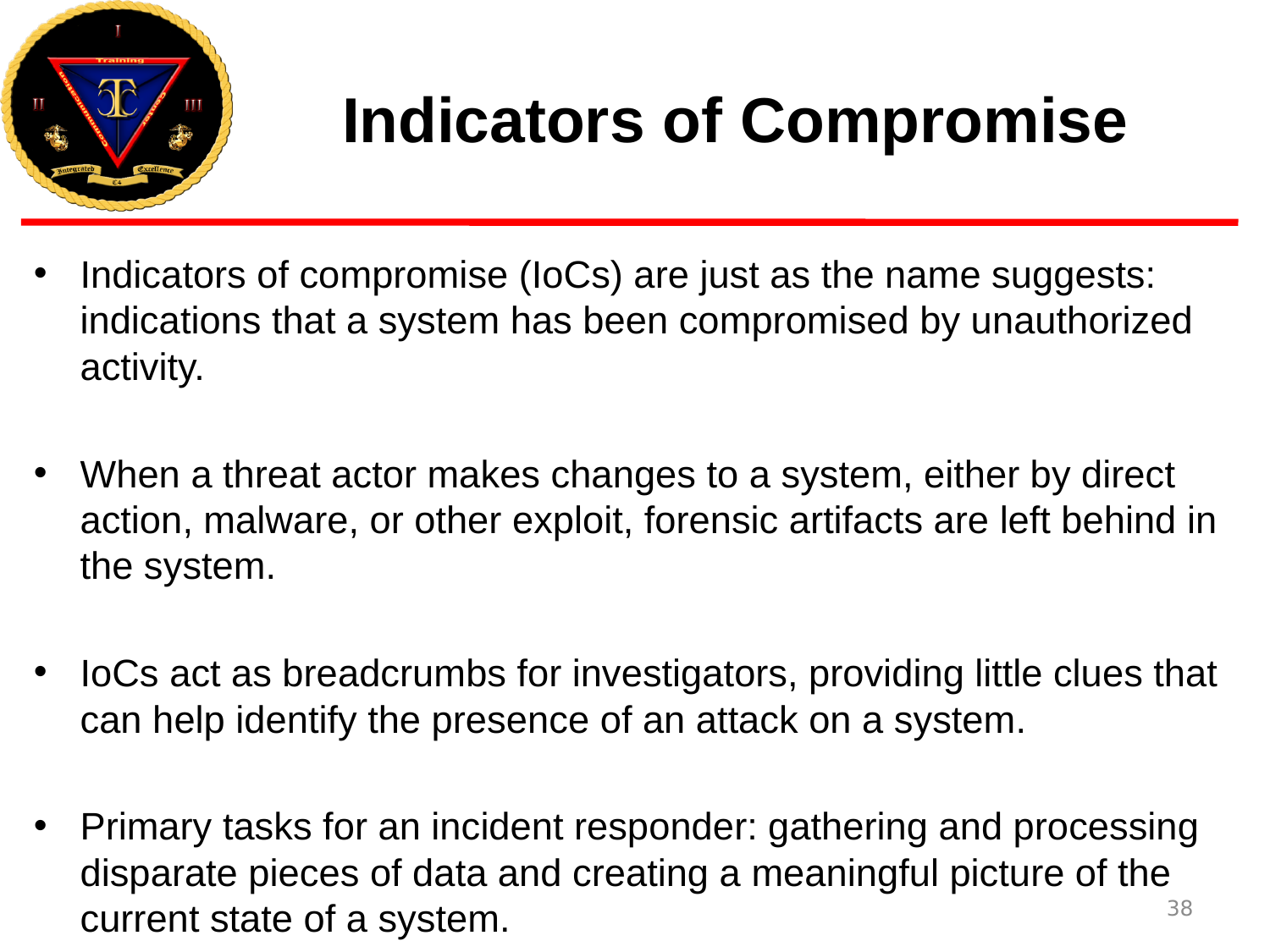

# Indicators of Compromise
Indicators of compromise (IoCs) are just as the name suggests: indications that a system has been compromised by unauthorized activity.

When a threat actor makes changes to a system, either by direct action, malware, or other exploit, forensic artifacts are left behind in the system.

IoCs act as breadcrumbs for investigators, providing little clues that can help identify the presence of an attack on a system.

Primary tasks for an incident responder: gathering and processing disparate pieces of data and creating a meaningful picture of the current state of a system.
38